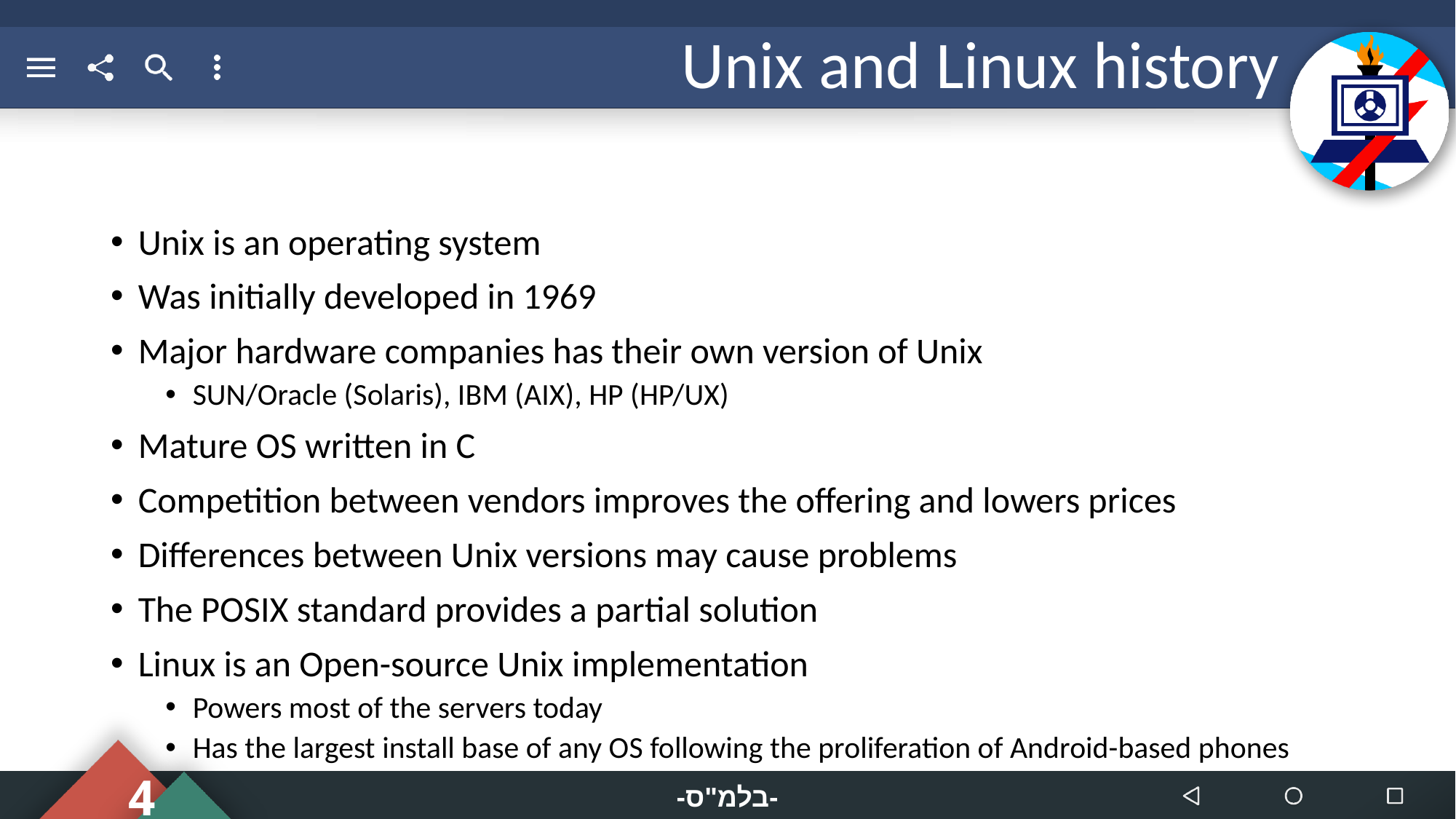

# Unix and Linux history
Unix is an operating system
Was initially developed in 1969
Major hardware companies has their own version of Unix
SUN/Oracle (Solaris), IBM (AIX), HP (HP/UX)
Mature OS written in C
Competition between vendors improves the offering and lowers prices
Differences between Unix versions may cause problems
The POSIX standard provides a partial solution
Linux is an Open-source Unix implementation
Powers most of the servers today
Has the largest install base of any OS following the proliferation of Android-based phones